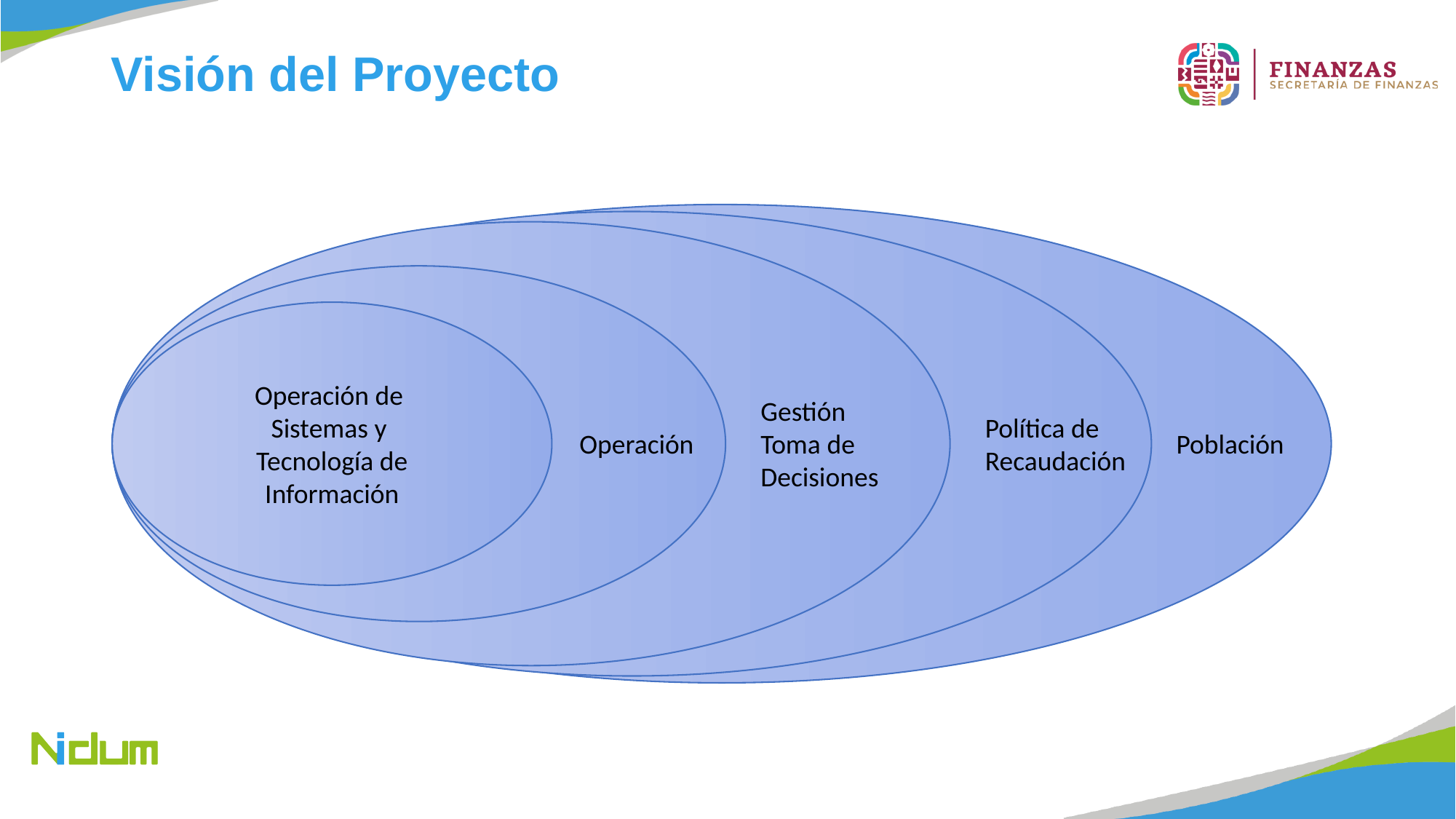

# Visión del Proyecto

Operación de
Sistemas y
Tecnología de Información
Gestión
Toma de Decisiones
Política de
Recaudación
Operación
Población